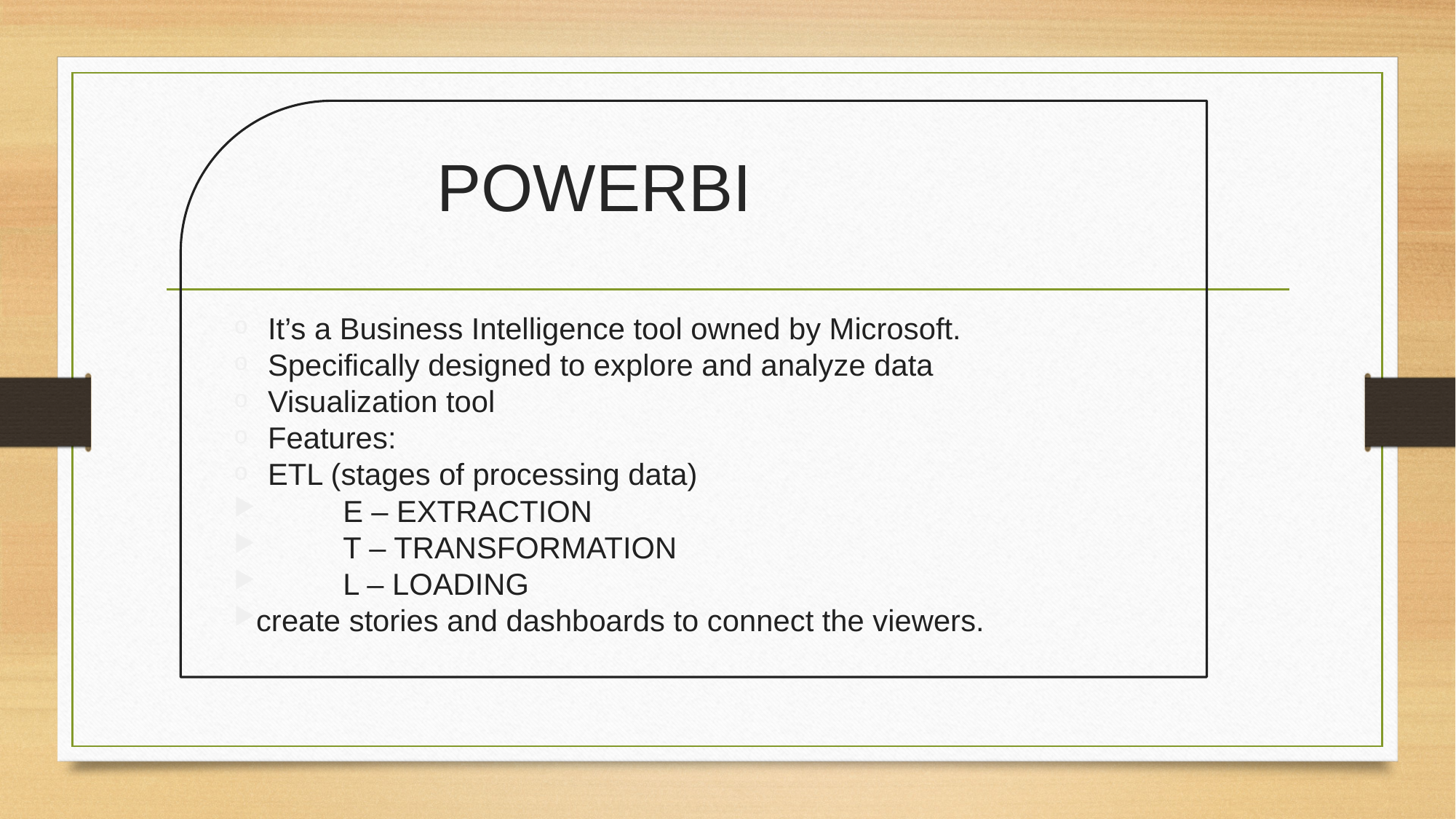

# POWERBI
It’s a Business Intelligence tool owned by Microsoft.
Specifically designed to explore and analyze data
Visualization tool
Features:
ETL (stages of processing data)
	E – EXTRACTION
	T – TRANSFORMATION
	L – LOADING
create stories and dashboards to connect the viewers.